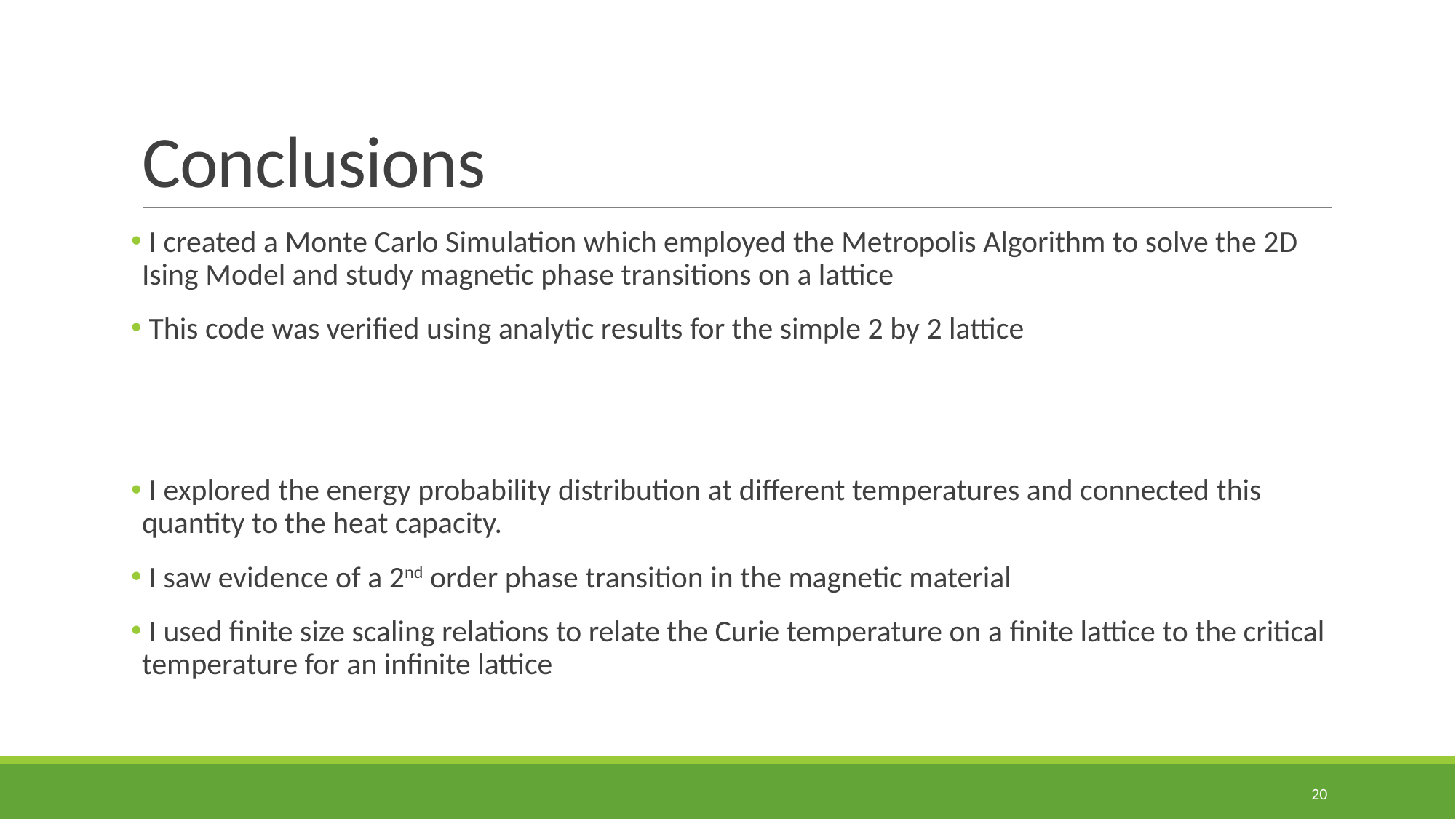

# Conclusions
 I created a Monte Carlo Simulation which employed the Metropolis Algorithm to solve the 2D Ising Model and study magnetic phase transitions on a lattice
 This code was verified using analytic results for the simple 2 by 2 lattice

 I explored the energy probability distribution at different temperatures and connected this quantity to the heat capacity.
 I saw evidence of a 2nd order phase transition in the magnetic material
 I used finite size scaling relations to relate the Curie temperature on a finite lattice to the critical temperature for an infinite lattice
20